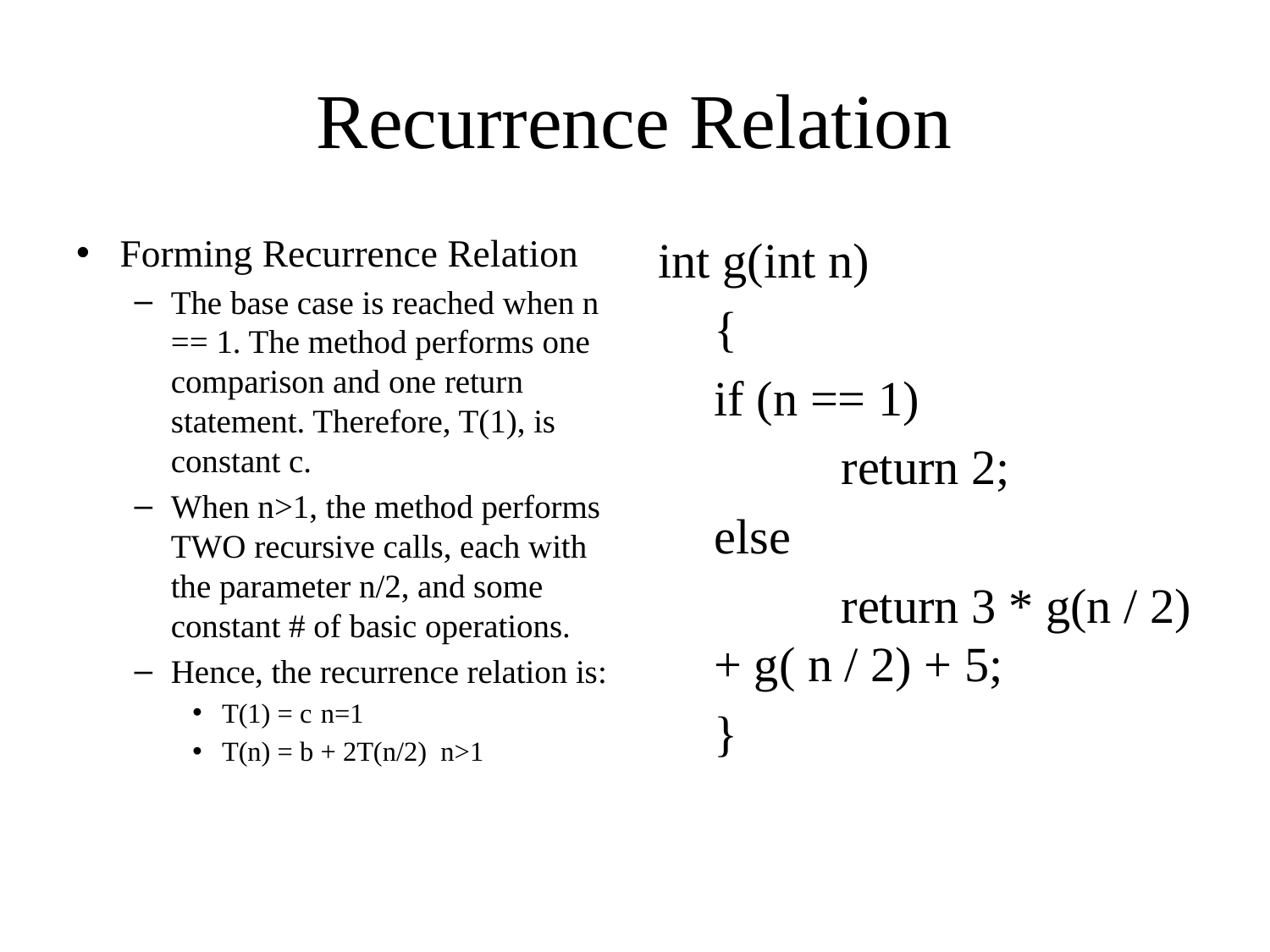

# Recurrence Relation
Forming Recurrence Relation
The base case is reached when n == 1. The method performs one comparison and one return statement. Therefore, T(1), is constant c.
When n>1, the method performs TWO recursive calls, each with the parameter n/2, and some constant # of basic operations.
Hence, the recurrence relation is:
T(1) = c	n=1
T(n) = b + 2T(n/2)  n>1
int g(int n)
	{
	if (n == 1)
		return 2;
	else
		return 3 * g(n / 2) + g( n / 2) + 5;
	}